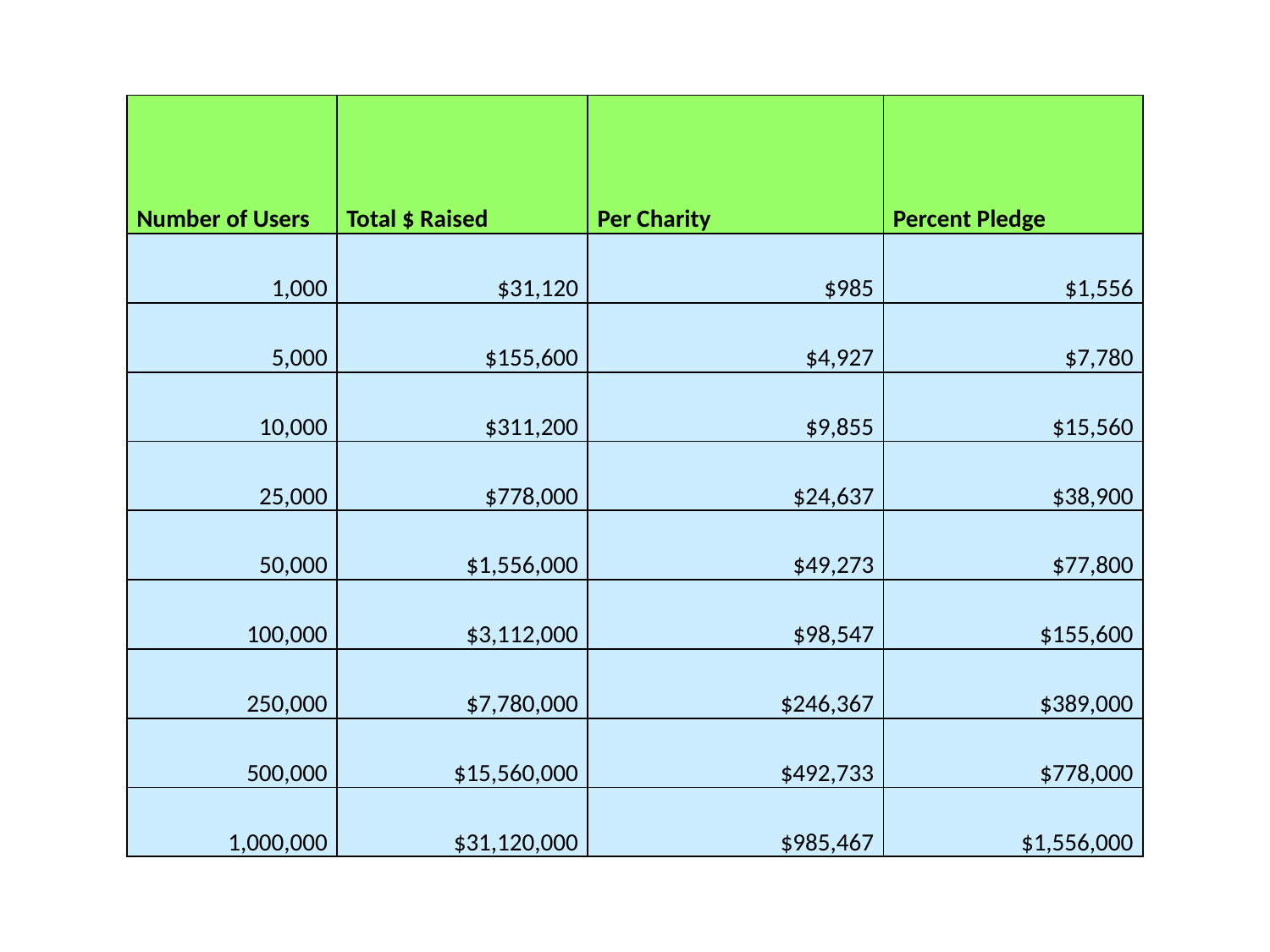

| Number of Users | Total $ Raised | Per Charity | Percent Pledge |
| --- | --- | --- | --- |
| 1,000 | $31,120 | $985 | $1,556 |
| 5,000 | $155,600 | $4,927 | $7,780 |
| 10,000 | $311,200 | $9,855 | $15,560 |
| 25,000 | $778,000 | $24,637 | $38,900 |
| 50,000 | $1,556,000 | $49,273 | $77,800 |
| 100,000 | $3,112,000 | $98,547 | $155,600 |
| 250,000 | $7,780,000 | $246,367 | $389,000 |
| 500,000 | $15,560,000 | $492,733 | $778,000 |
| 1,000,000 | $31,120,000 | $985,467 | $1,556,000 |